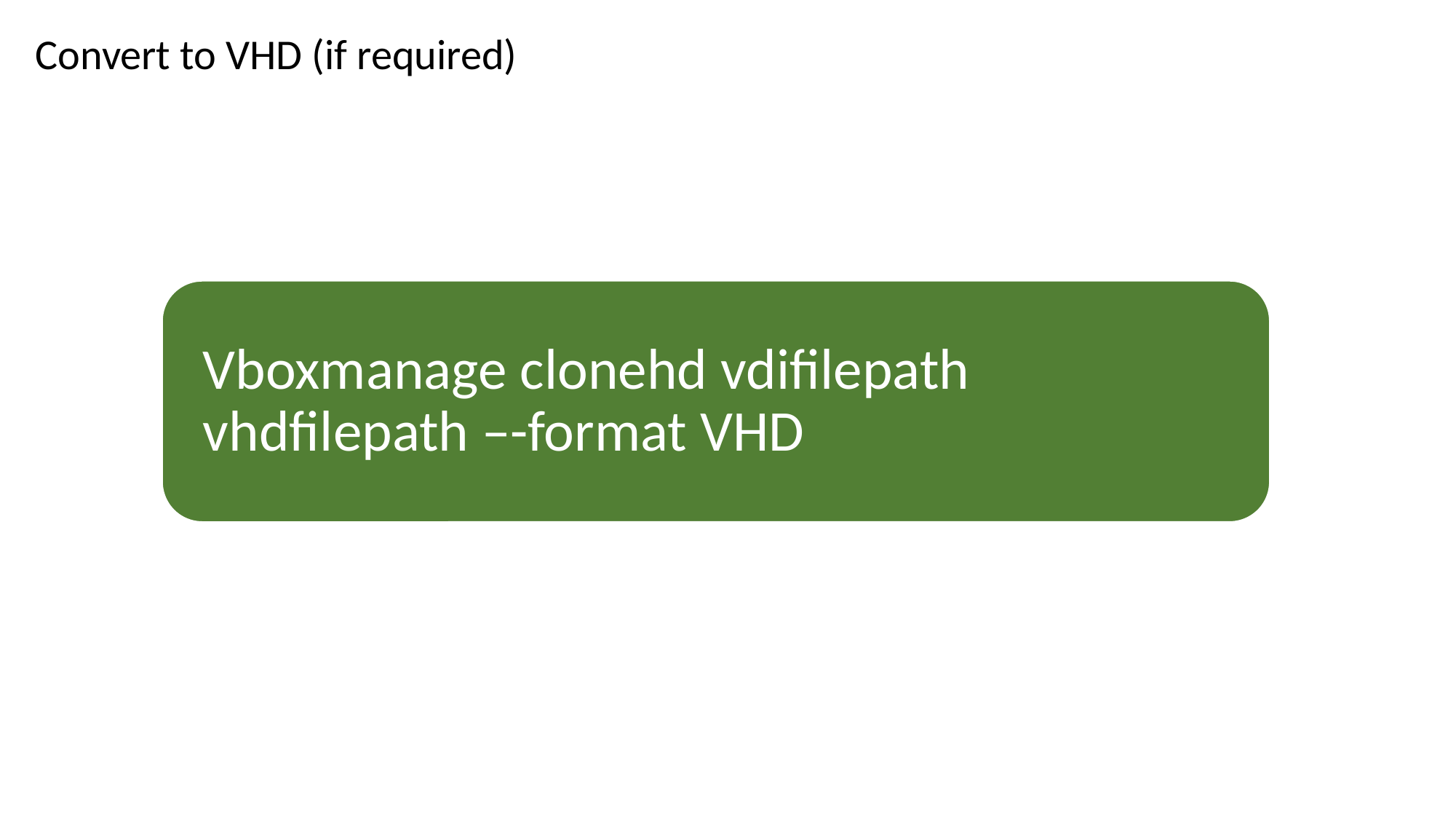

Vboxmanage clonehd vdifilepath vhdfilepath –-format VHD
Convert to VHD (if required)